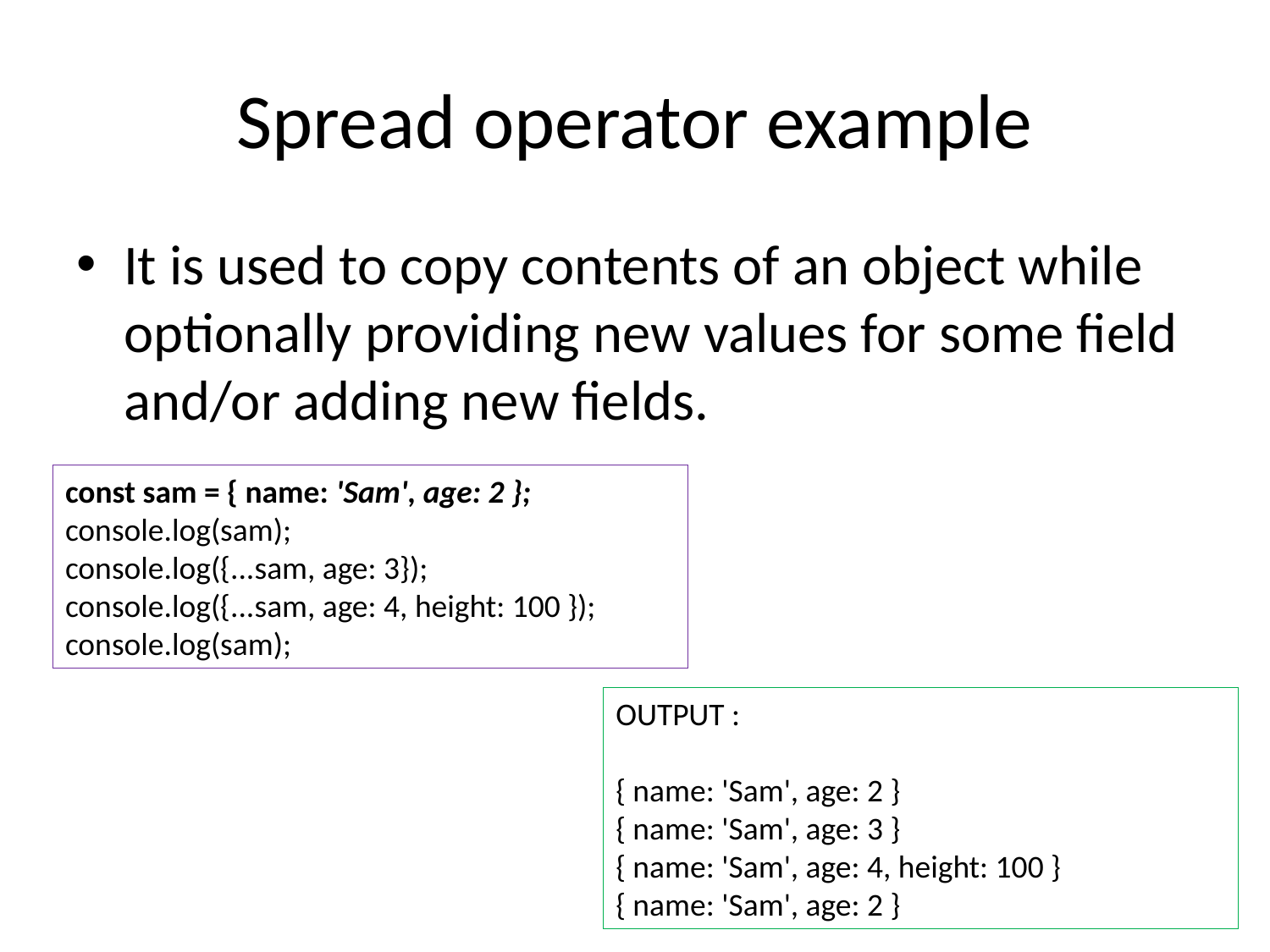

# Spread operator example
It is used to copy contents of an object while optionally providing new values for some field and/or adding new fields.
const sam = { name: 'Sam', age: 2 };
console.log(sam);
console.log({...sam, age: 3});
console.log({...sam, age: 4, height: 100 });
console.log(sam);
OUTPUT :

{ name: 'Sam', age: 2 }
{ name: 'Sam', age: 3 }
{ name: 'Sam', age: 4, height: 100 }
{ name: 'Sam', age: 2 }